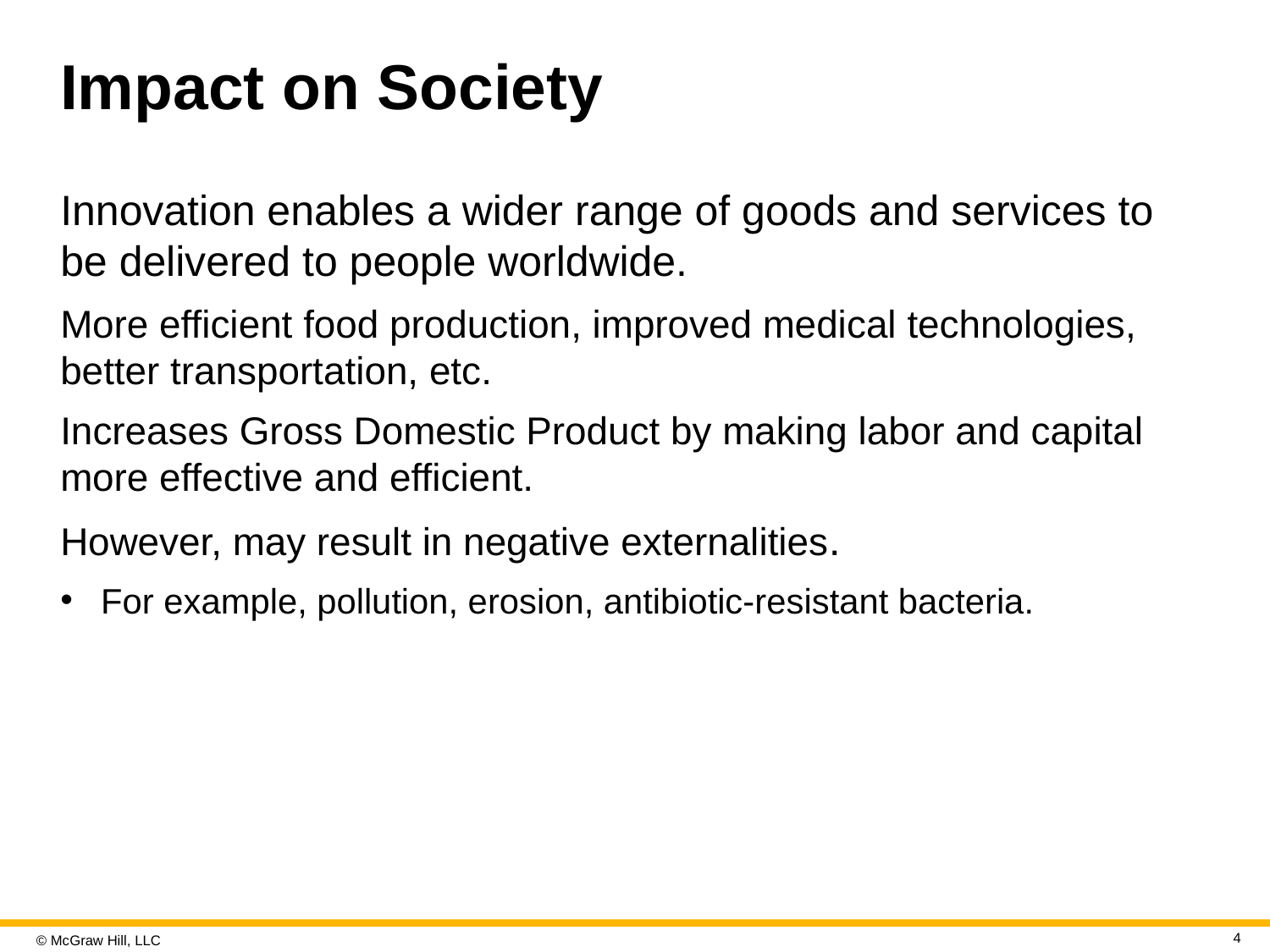

# Impact on Society
Innovation enables a wider range of goods and services to be delivered to people worldwide.
More efficient food production, improved medical technologies, better transportation, etc.
Increases Gross Domestic Product by making labor and capital more effective and efficient.
However, may result in negative externalities.
For example, pollution, erosion, antibiotic-resistant bacteria.
4